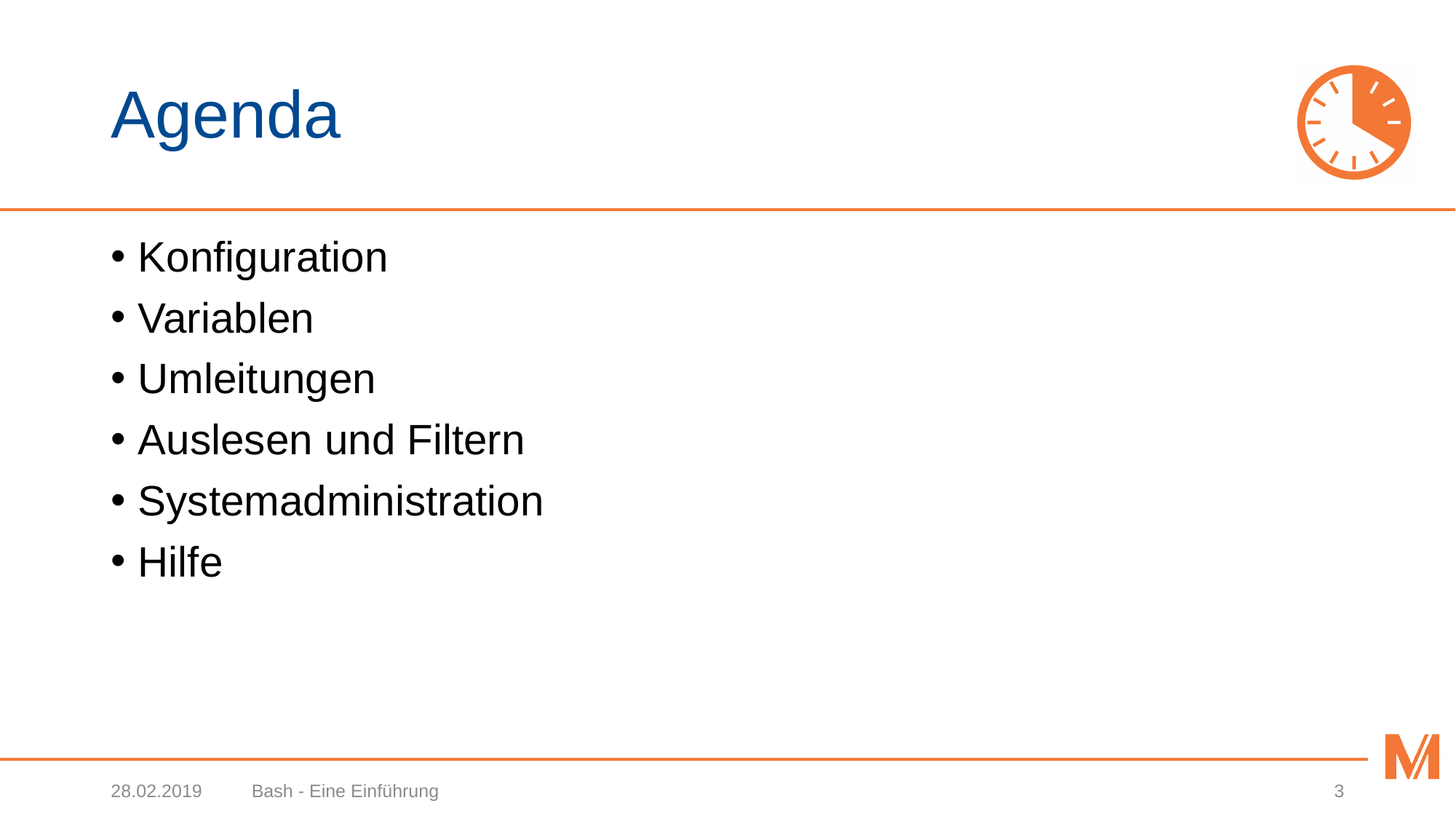

# Agenda
Konfiguration
Variablen
Umleitungen
Auslesen und Filtern
Systemadministration
Hilfe
28.02.2019
Bash - Eine Einführung
3